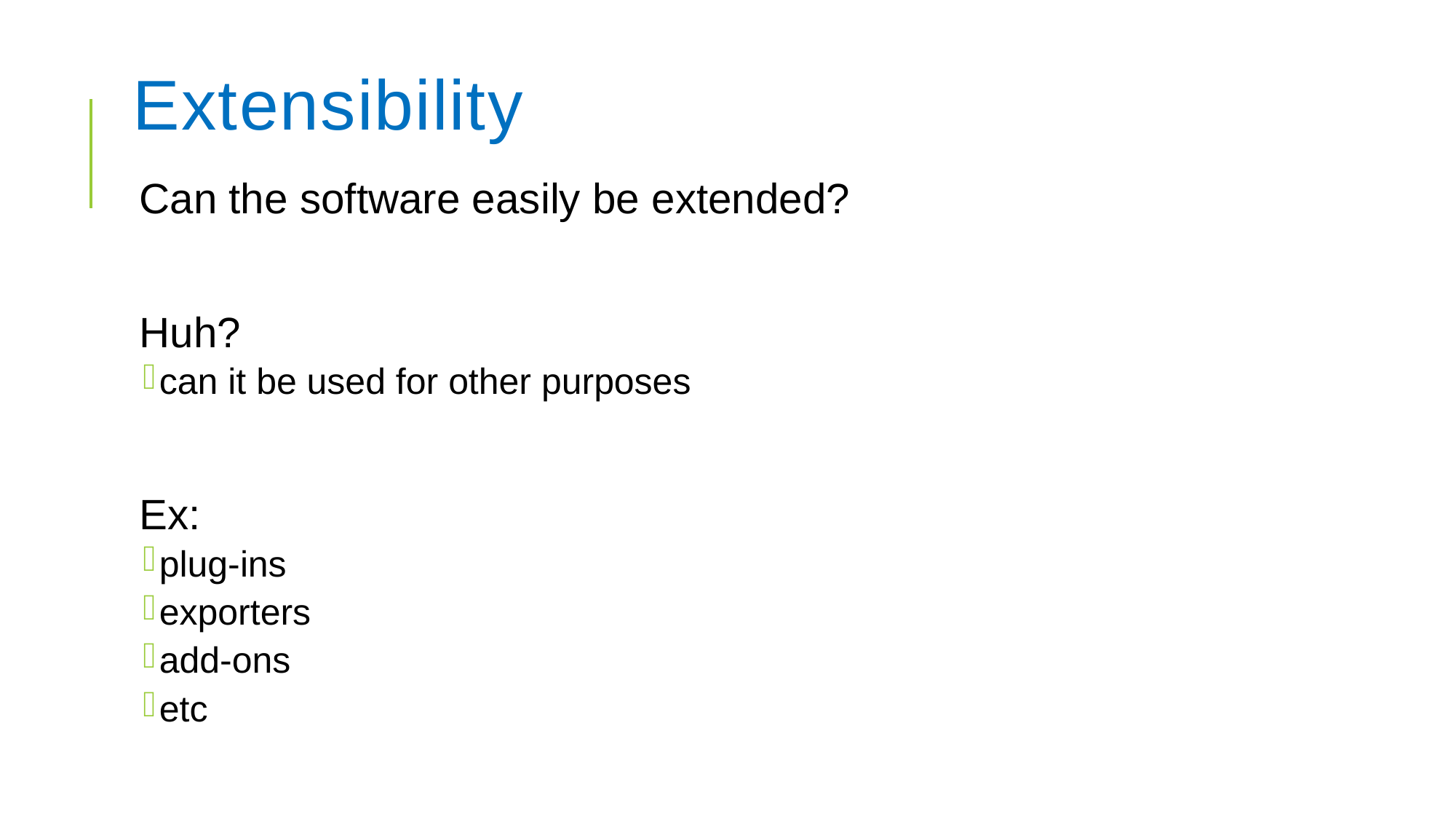

# Extensibility
Can the software easily be extended?

Huh?
can it be used for other purposes

Ex:
plug-ins
exporters
add-ons
etc